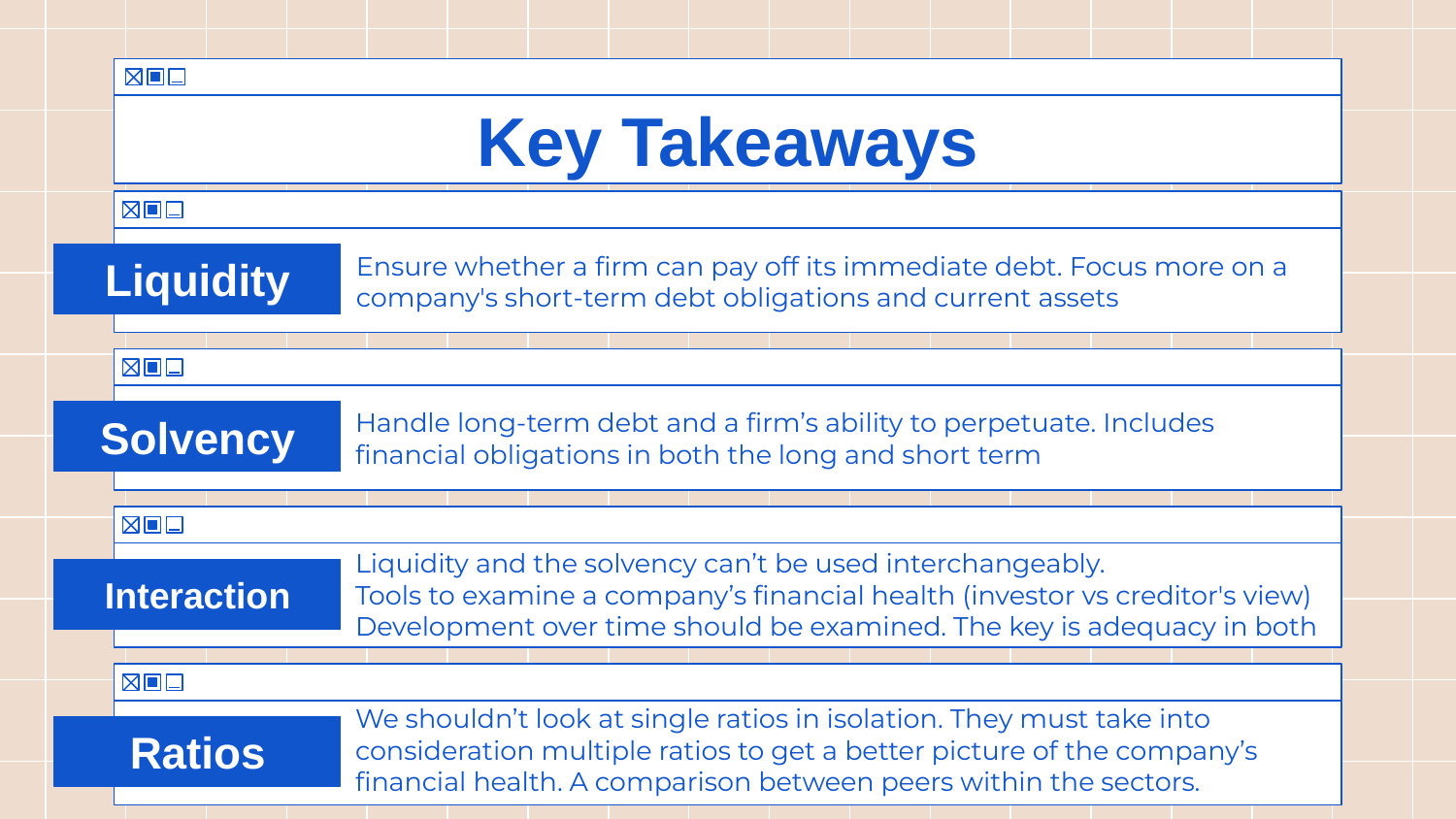

PJLI

Key Takeaways

Ensure whether a firm can pay off its immediate debt. Focus more on a company's short-term debt obligations and current assets
Liquidity

Handle long-term debt and a firm’s ability to perpetuate. Includes financial obligations in both the long and short term

Solvency

Liquidity and the solvency can’t be used interchangeably.
Tools to examine a company’s financial health (investor vs creditor's view)
Development over time should be examined. The key is adequacy in both
Interaction

We shouldn’t look at single ratios in isolation. They must take into consideration multiple ratios to get a better picture of the company’s financial health. A comparison between peers within the sectors.
Ratios